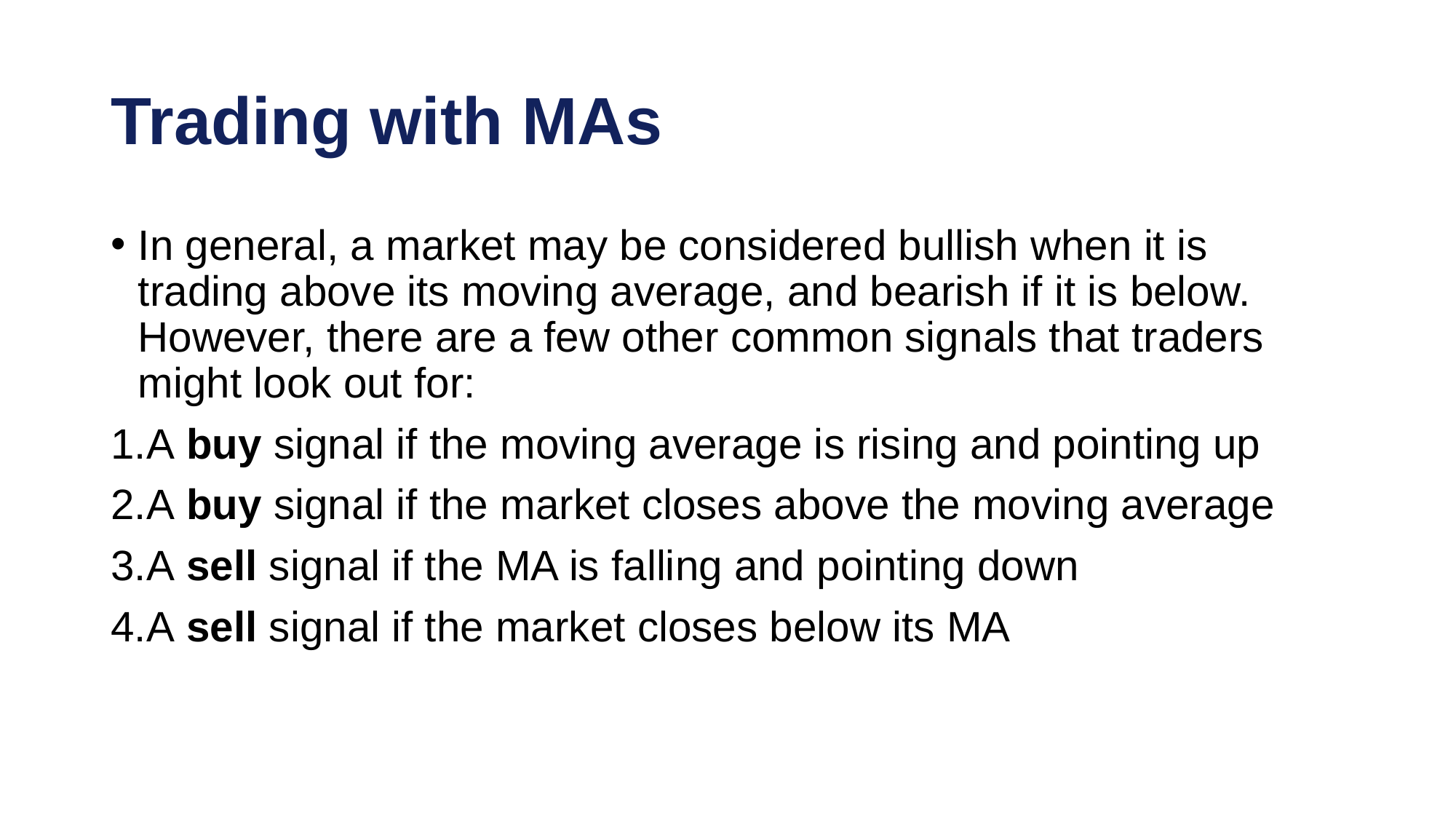

# Trading with MAs
In general, a market may be considered bullish when it is trading above its moving average, and bearish if it is below. However, there are a few other common signals that traders might look out for:
A buy signal if the moving average is rising and pointing up
A buy signal if the market closes above the moving average
A sell signal if the MA is falling and pointing down
A sell signal if the market closes below its MA